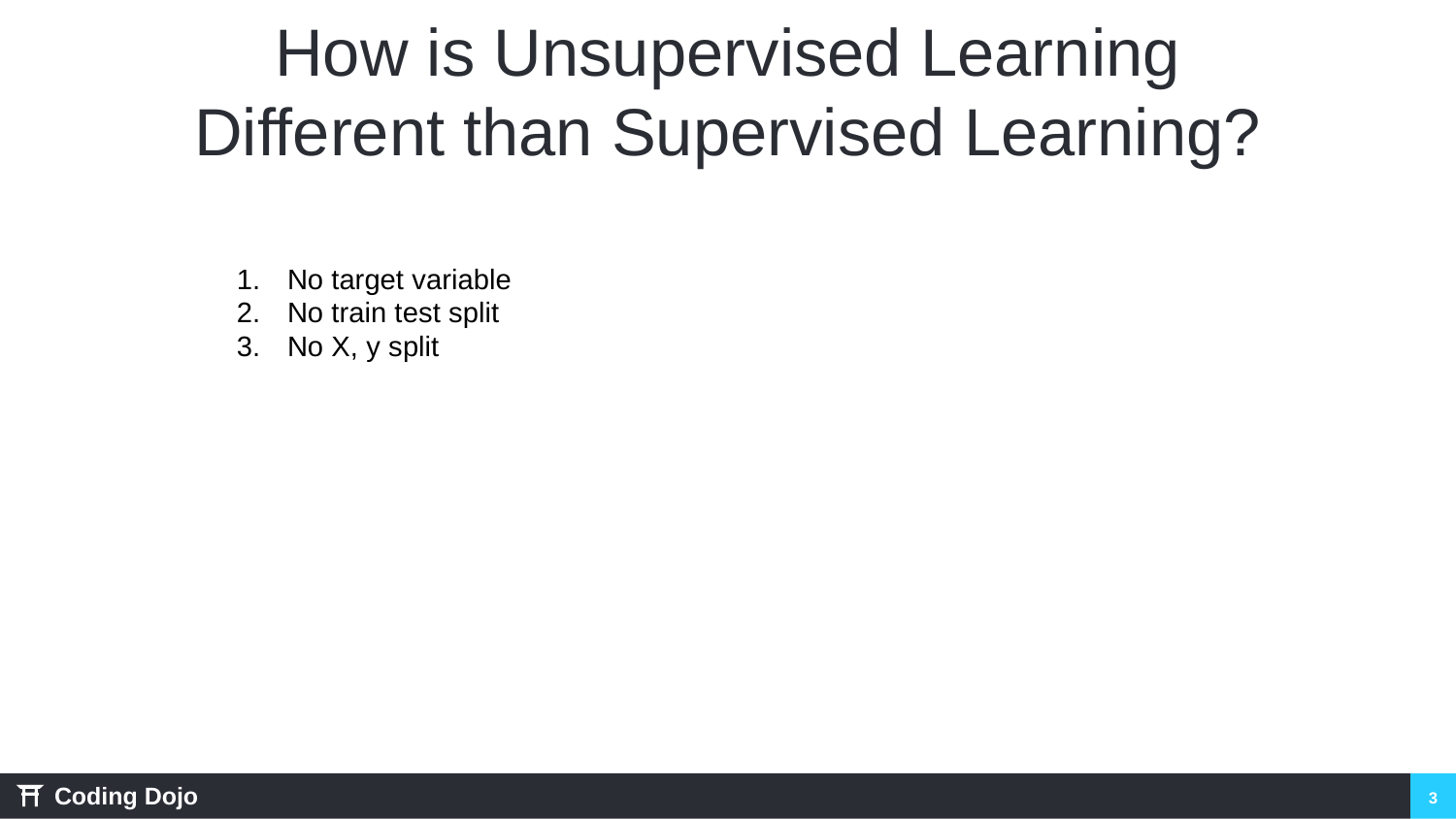

# How is Unsupervised Learning
Different than Supervised Learning?
No target variable
No train test split
No X, y split